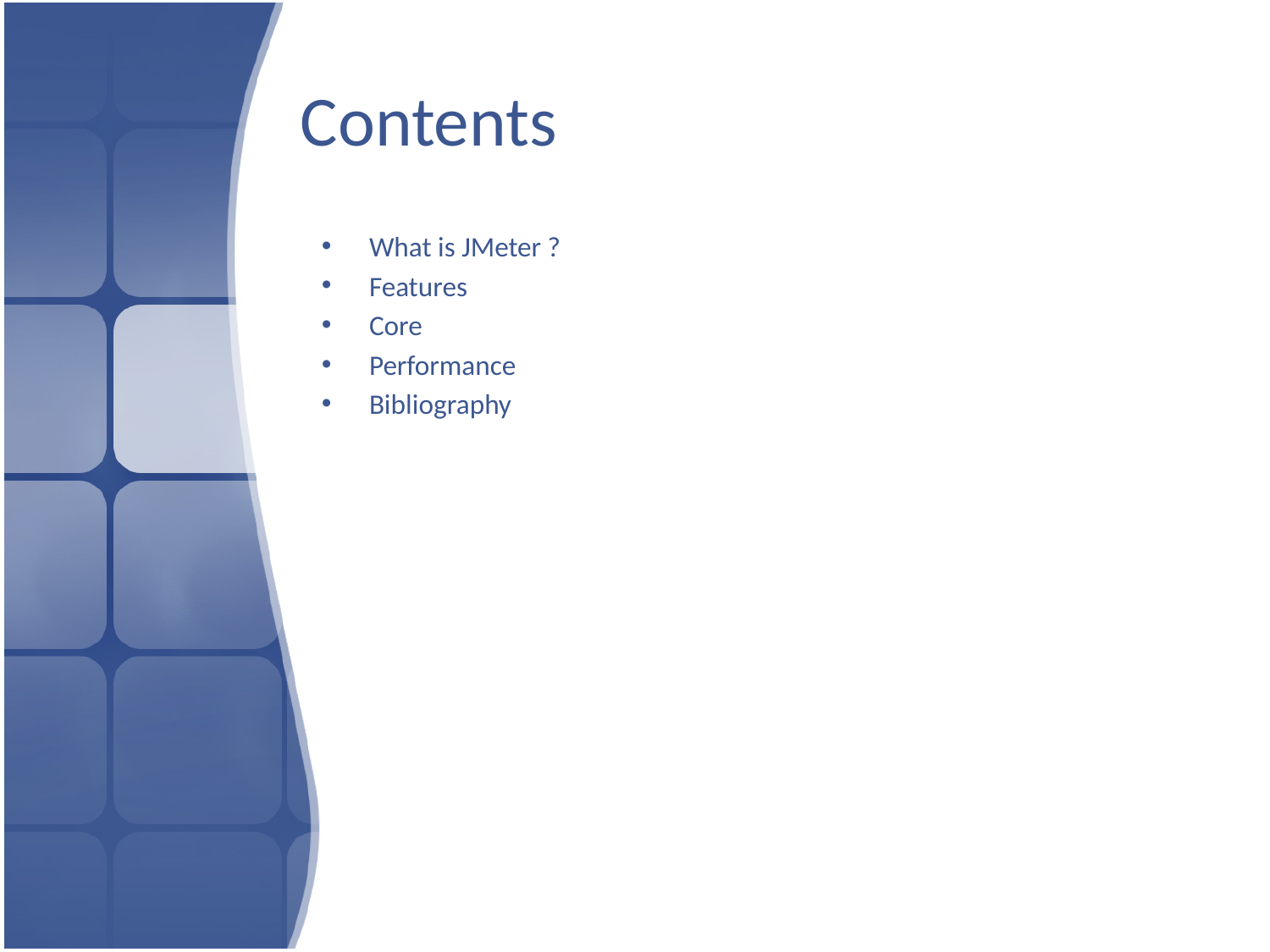

# Contents
What is JMeter ?
Features
Core
Performance
Bibliography